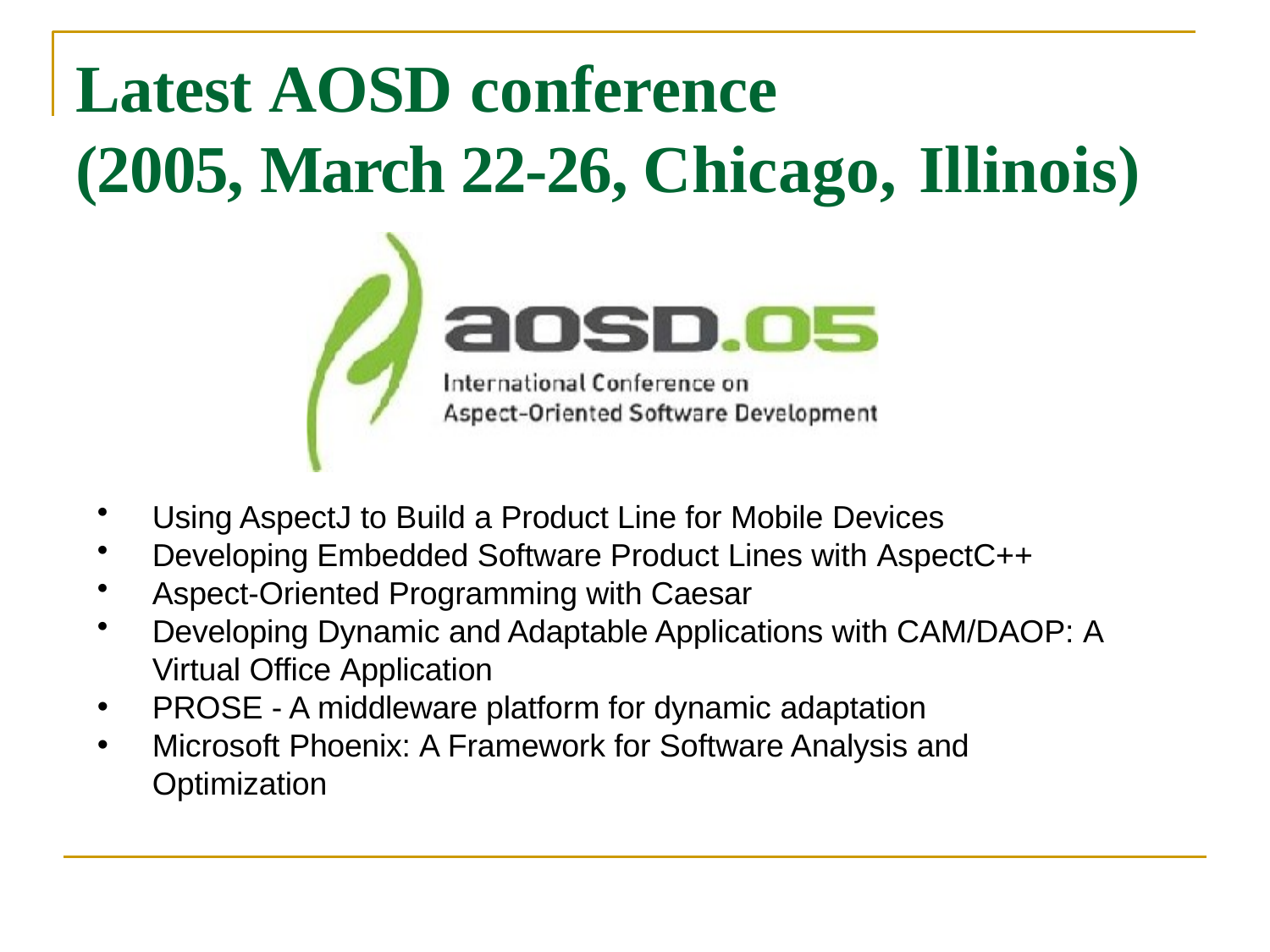

# Latest AOSD conference
(2005, March 22-26, Chicago, Illinois)

Using AspectJ to Build a Product Line for Mobile Devices
Developing Embedded Software Product Lines with AspectC++
Aspect-Oriented Programming with Caesar
Developing Dynamic and Adaptable Applications with CAM/DAOP: A  Virtual Office Application
PROSE - A middleware platform for dynamic adaptation  Microsoft Phoenix: A Framework for Software Analysis and  Optimization
•
•